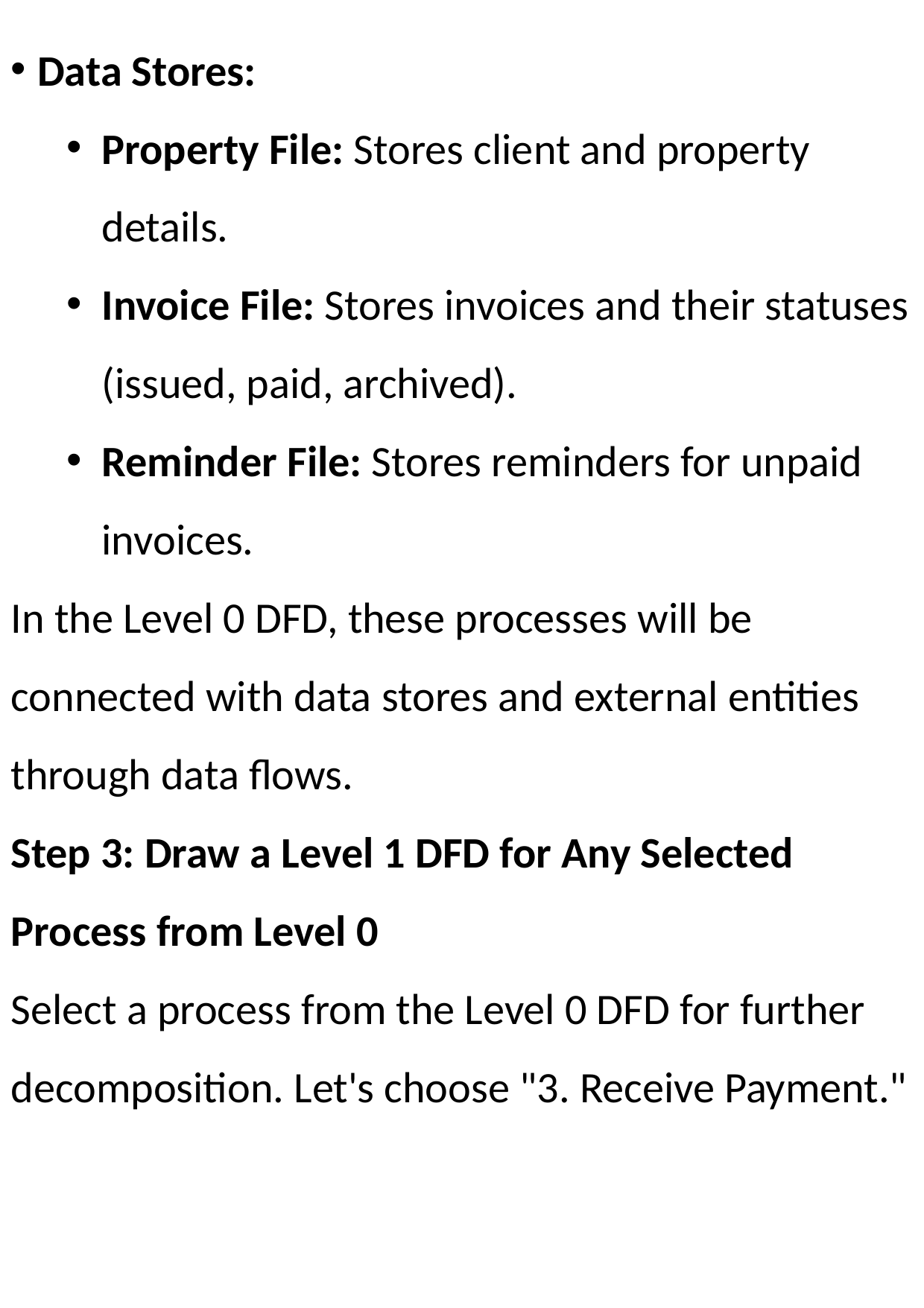

Data Stores:
Property File: Stores client and property details.
Invoice File: Stores invoices and their statuses (issued, paid, archived).
Reminder File: Stores reminders for unpaid invoices.
In the Level 0 DFD, these processes will be connected with data stores and external entities through data flows.
Step 3: Draw a Level 1 DFD for Any Selected Process from Level 0
Select a process from the Level 0 DFD for further decomposition. Let's choose "3. Receive Payment."